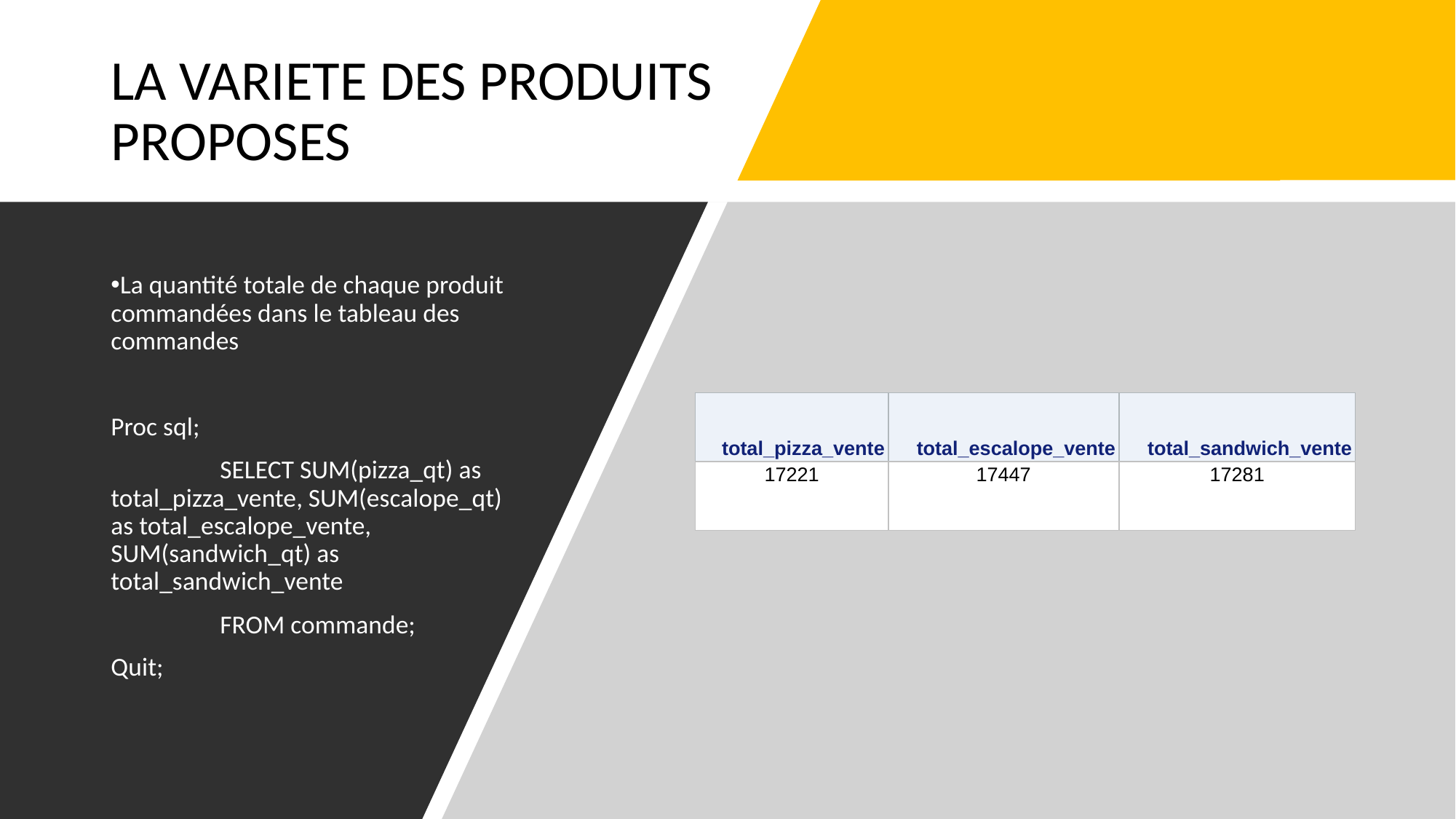

# LA VARIETE DES PRODUITS PROPOSES

La quantité totale de chaque produit commandées dans le tableau des commandes

Proc sql;
	SELECT SUM(pizza_qt) as total_pizza_vente, SUM(escalope_qt) as total_escalope_vente, SUM(sandwich_qt) as total_sandwich_vente
	FROM commande;
Quit;
| total\_pizza\_vente | total\_escalope\_vente | total\_sandwich\_vente |
| --- | --- | --- |
| 17221 | 17447 | 17281 |